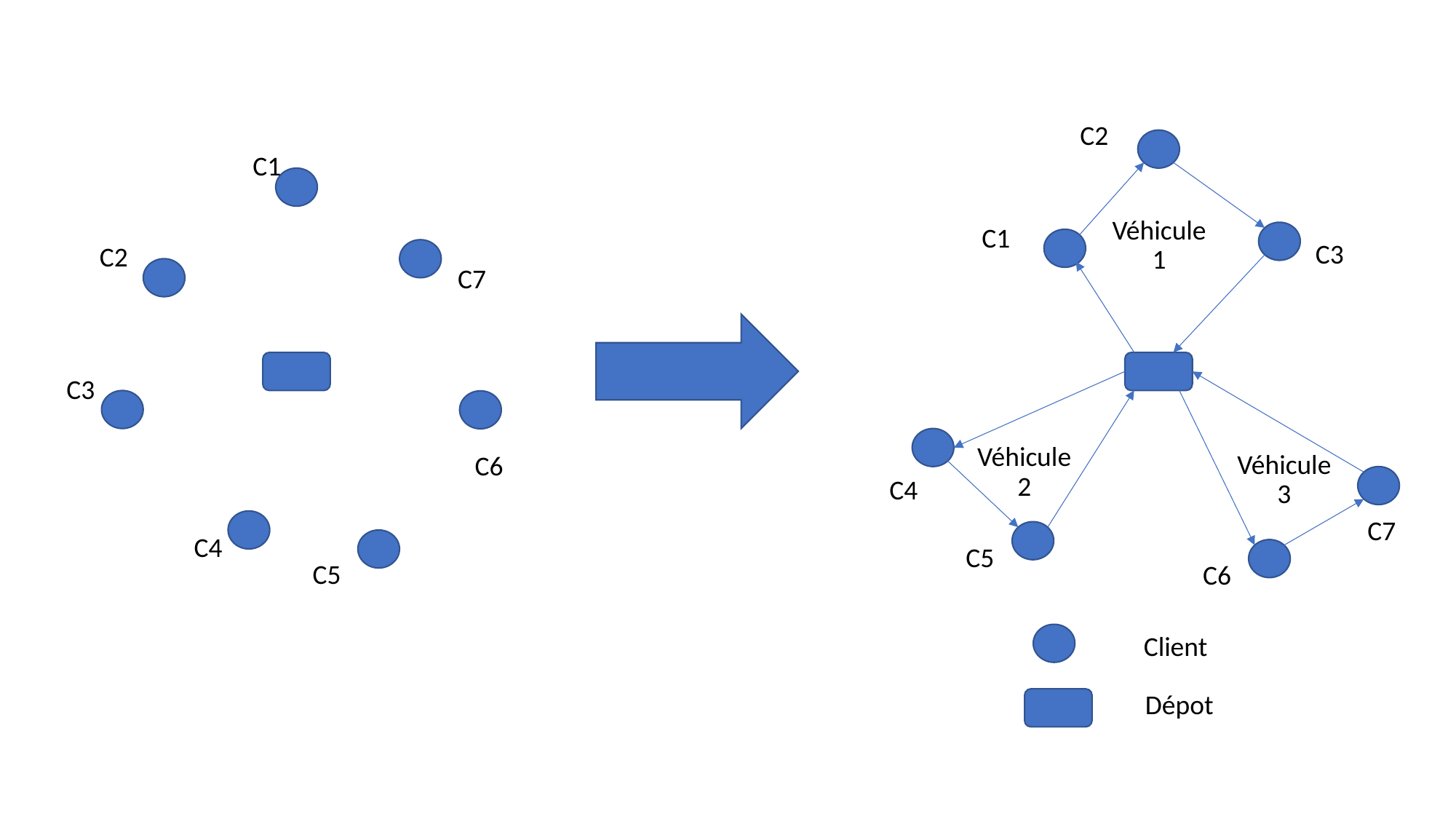

C2

C1

C1

Véhicule 1

C3
C2

C7

C3

C6
Véhicule 2
Véhicule 3

C4

C7

C4

C5

C5
C6

# Client
Dépot